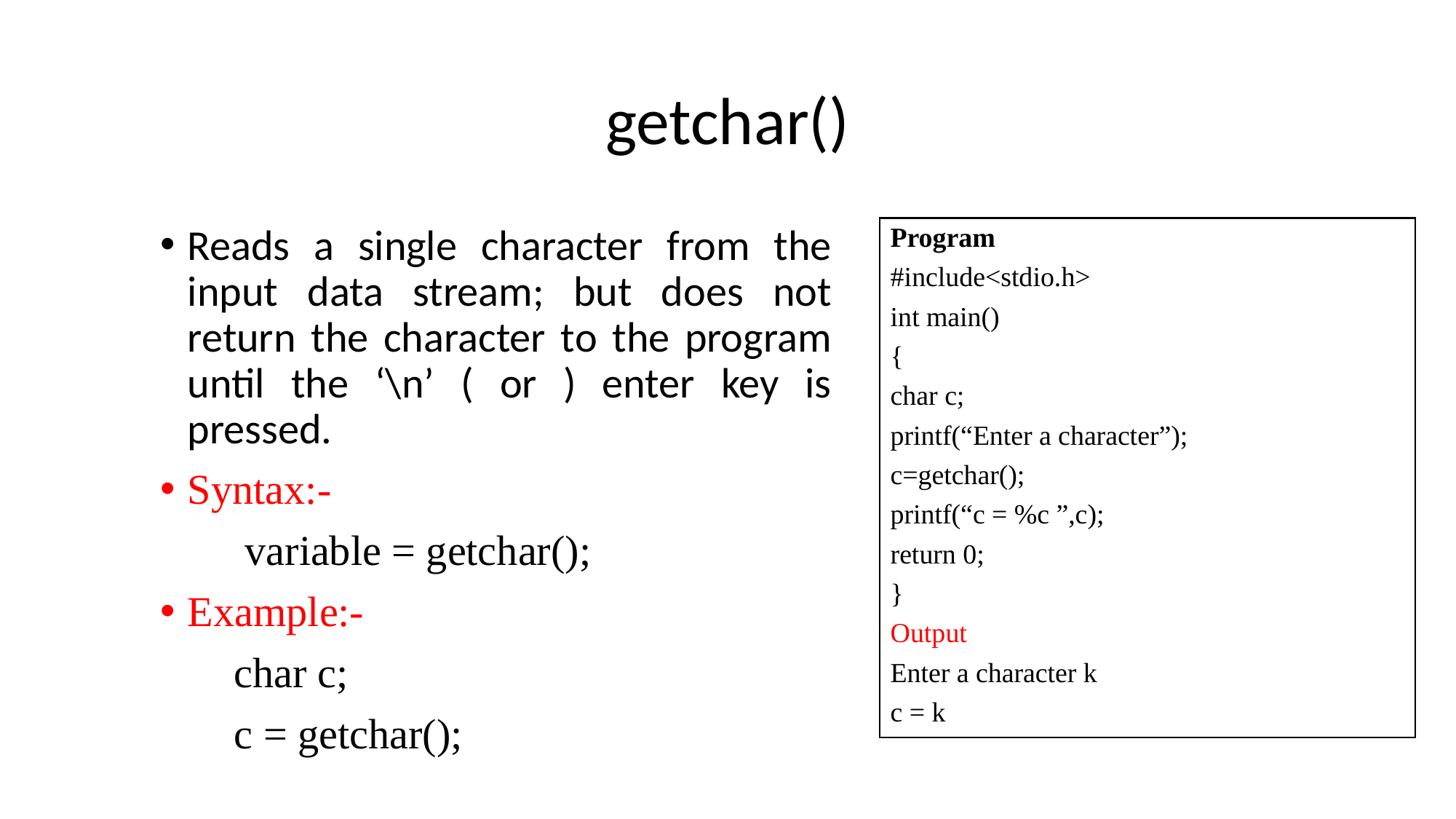

# getchar()
Reads a single character from the input data stream; but does not return the character to the program until the ‘\n’ ( or ) enter key is pressed.
Syntax:-
        variable = getchar();
Example:-
       char c;
       c = getchar();
Program
#include<stdio.h>
int main()
{
char c;
printf(“Enter a character”);
c=getchar();
printf(“c = %c ”,c);
return 0;
}
Output
Enter a character k
c = k